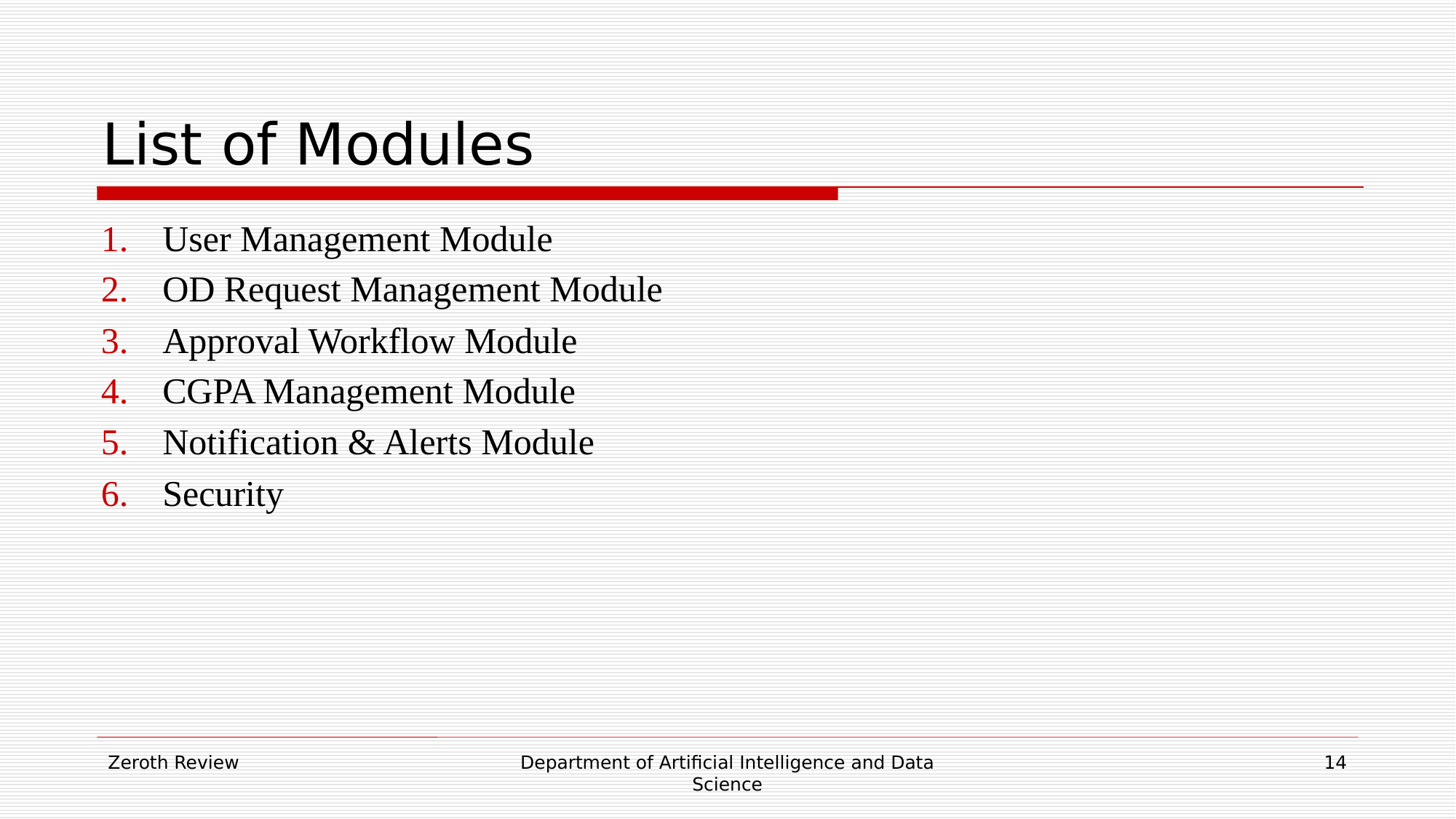

# List of Modules
User Management Module
OD Request Management Module
Approval Workflow Module
CGPA Management Module
Notification & Alerts Module
Security
Zeroth Review
Department of Artificial Intelligence and Data Science
14